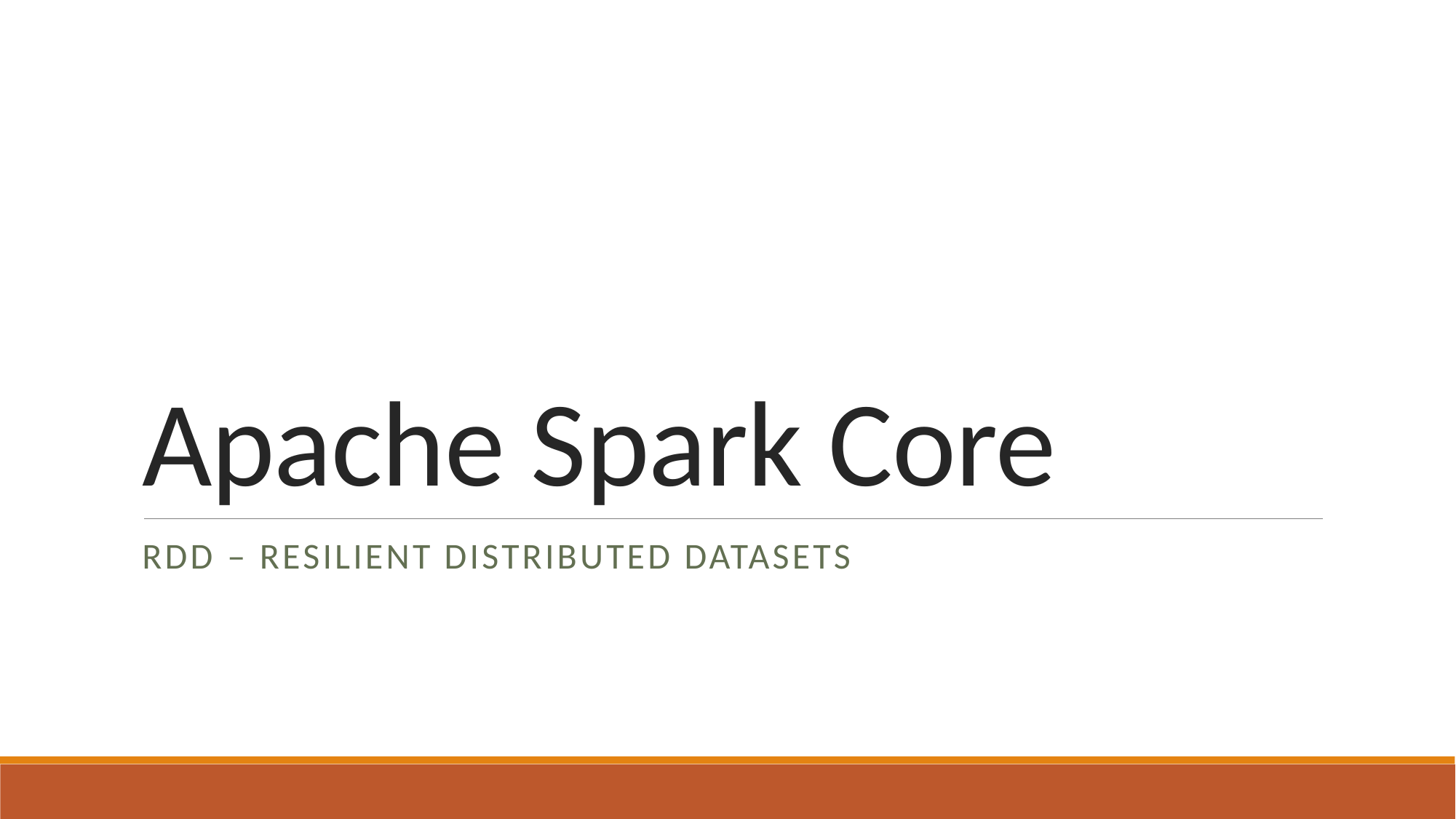

# Apache Spark Core
RDD – Resilient distributed datasets